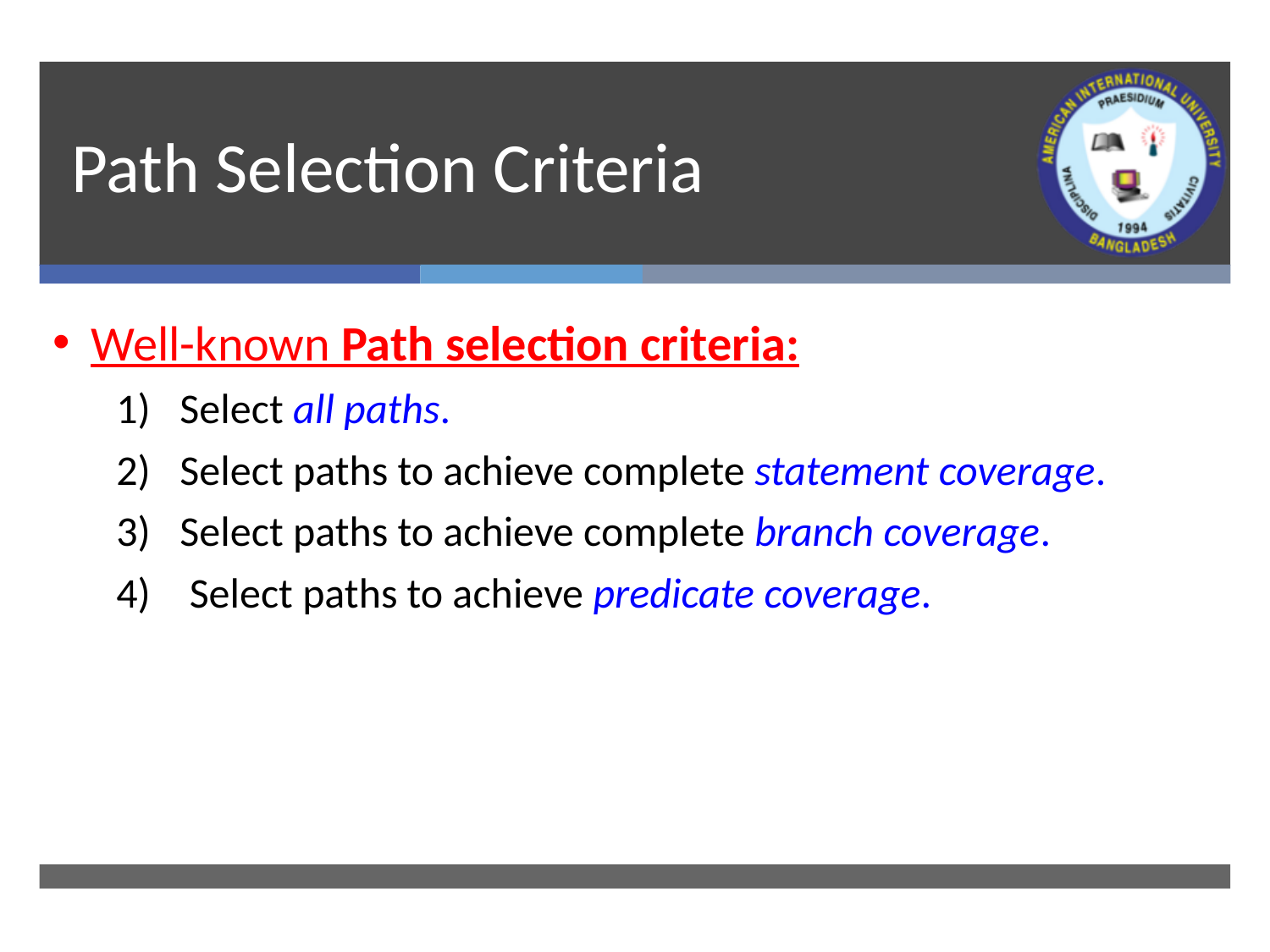

# Path Selection Criteria
Well-known Path selection criteria:
Select all paths.
Select paths to achieve complete statement coverage.
Select paths to achieve complete branch coverage.
 Select paths to achieve predicate coverage.